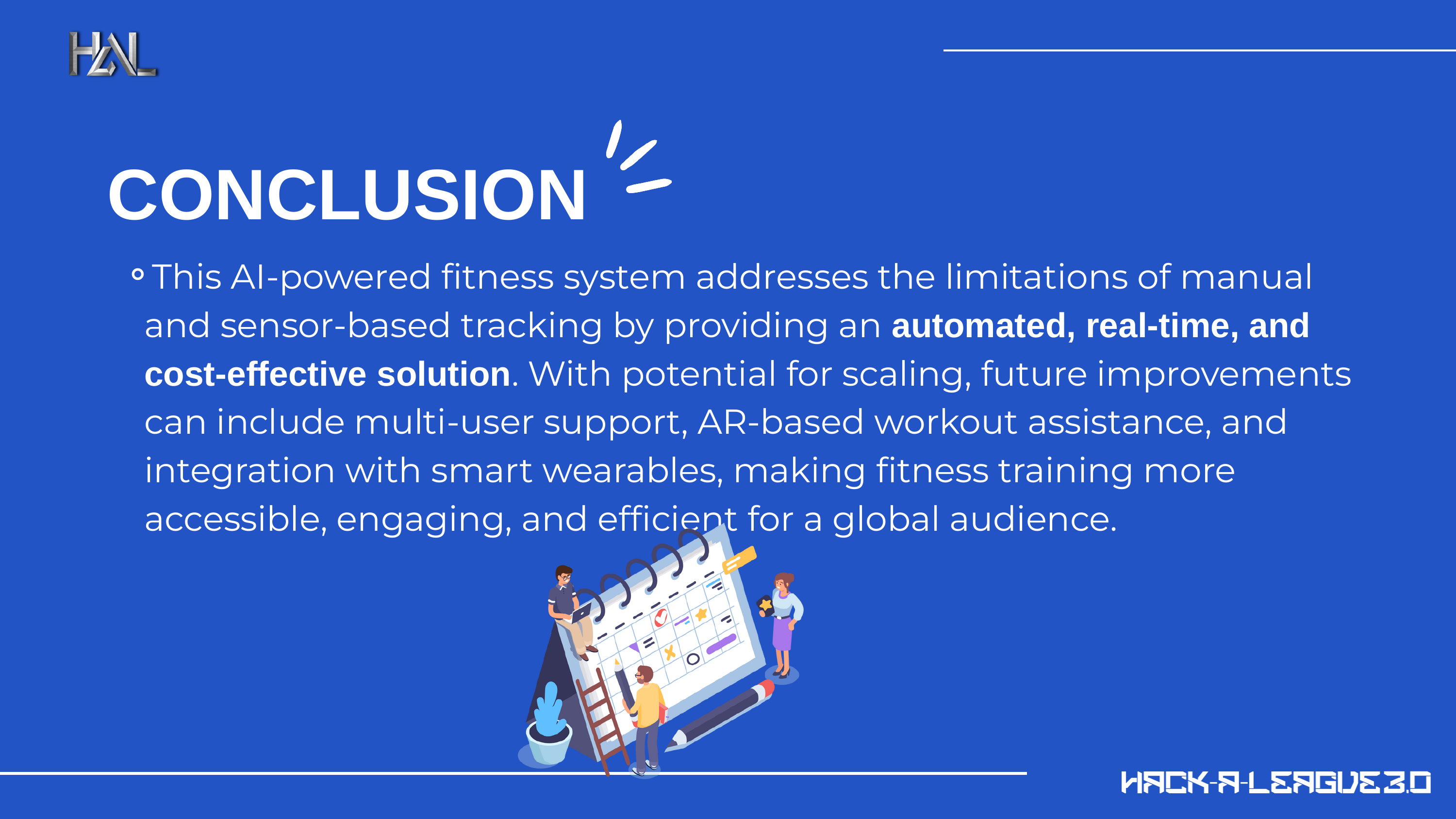

CONCLUSION
This AI-powered fitness system addresses the limitations of manual and sensor-based tracking by providing an automated, real-time, and cost-effective solution. With potential for scaling, future improvements can include multi-user support, AR-based workout assistance, and integration with smart wearables, making fitness training more accessible, engaging, and efficient for a global audience.